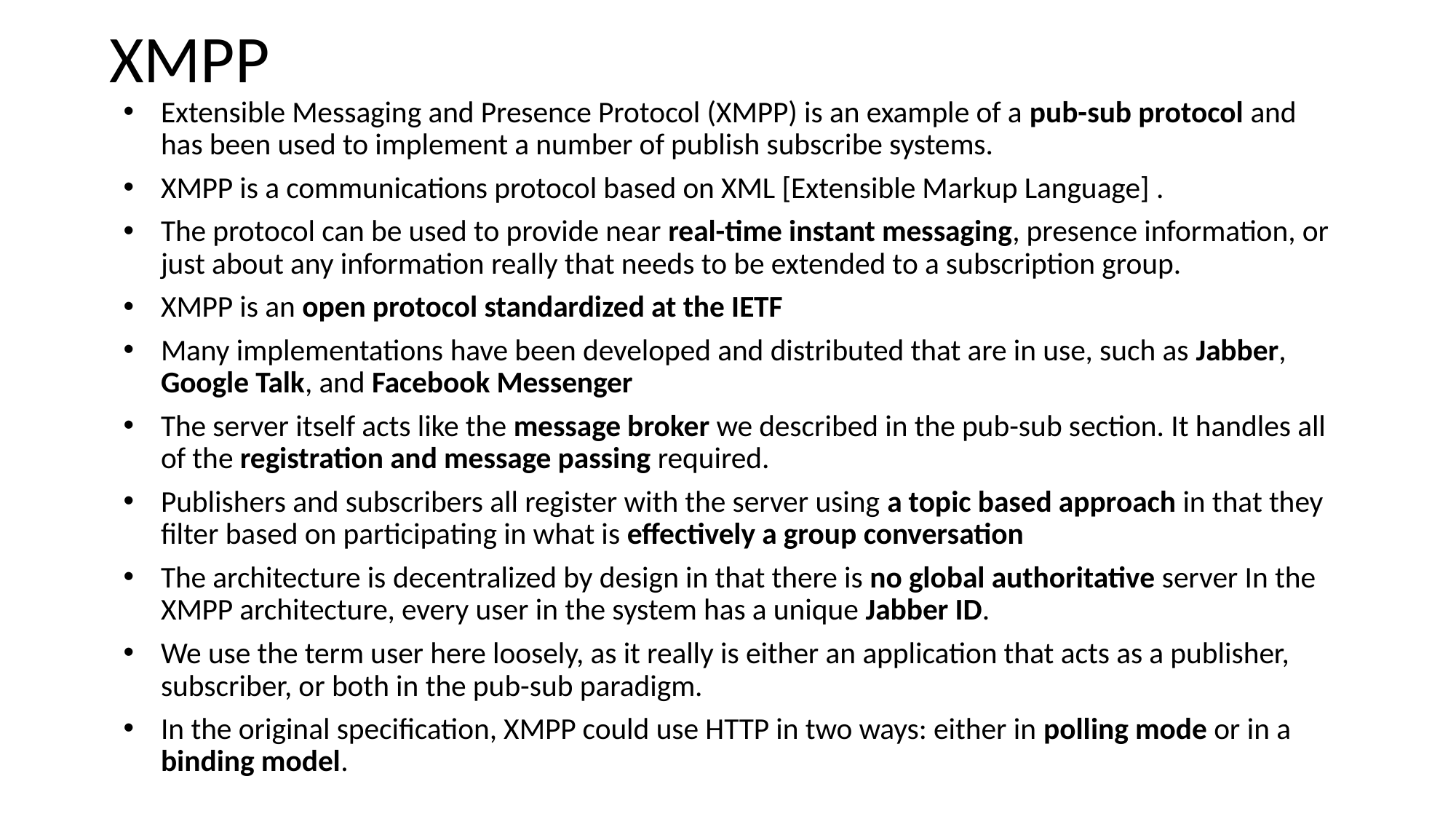

# XMPP
Extensible Messaging and Presence Protocol (XMPP) is an example of a pub-sub protocol and has been used to implement a number of publish subscribe systems.
XMPP is a communications protocol based on XML [Extensible Markup Language] .
The protocol can be used to provide near real-time instant messaging, presence information, or just about any information really that needs to be extended to a subscription group.
XMPP is an open protocol standardized at the IETF
Many implementations have been developed and distributed that are in use, such as Jabber, Google Talk, and Facebook Messenger
The server itself acts like the message broker we described in the pub-sub section. It handles all of the registration and message passing required.
Publishers and subscribers all register with the server using a topic based approach in that they filter based on participating in what is effectively a group conversation
The architecture is decentralized by design in that there is no global authoritative server In the XMPP architecture, every user in the system has a unique Jabber ID.
We use the term user here loosely, as it really is either an application that acts as a publisher, subscriber, or both in the pub-sub paradigm.
In the original specification, XMPP could use HTTP in two ways: either in polling mode or in a binding model.